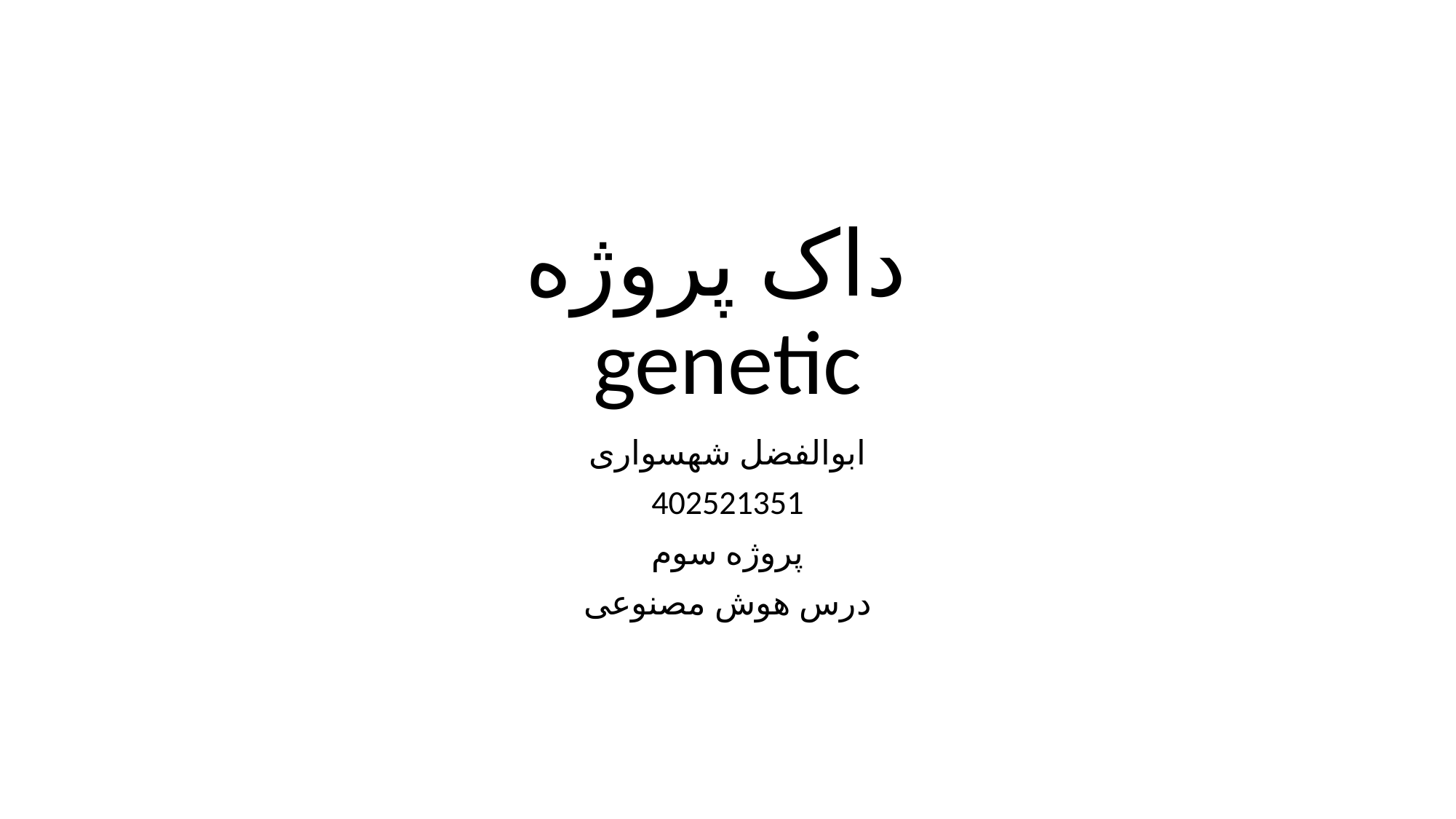

# داک پروژه genetic
ابوالفضل شهسواری
402521351
پروژه سوم
درس هوش مصنوعی